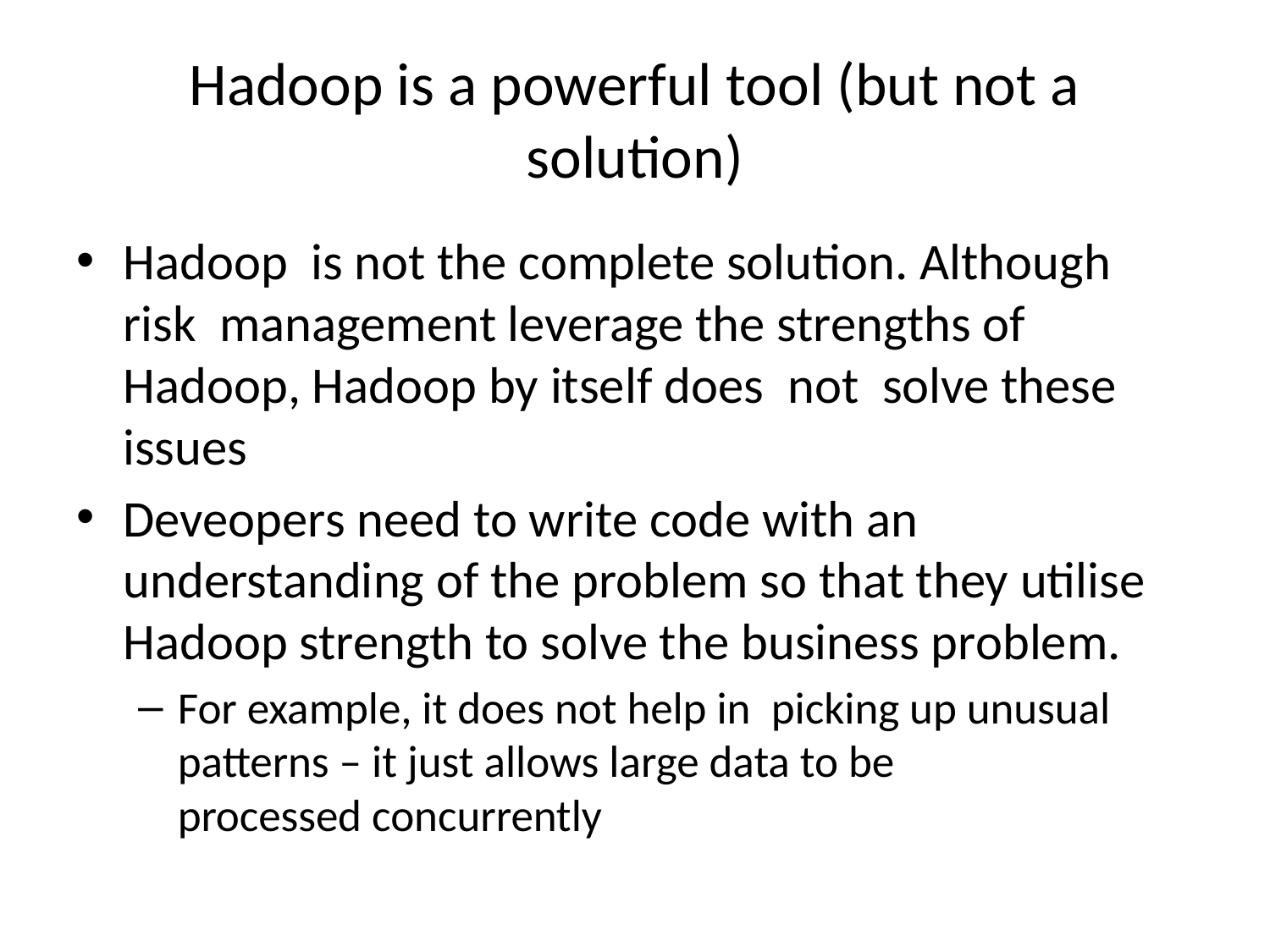

# Hadoop is a powerful tool (but not a solution)
Hadoop  is not the complete solution. Although risk  management leverage the strengths of Hadoop, Hadoop by itself does  not  solve these issues
Deveopers need to write code with an   understanding of the problem so that they utilise Hadoop strength to solve the business problem.
For example, it does not help in  picking up unusual patterns – it just allows large data to be  processed concurrently